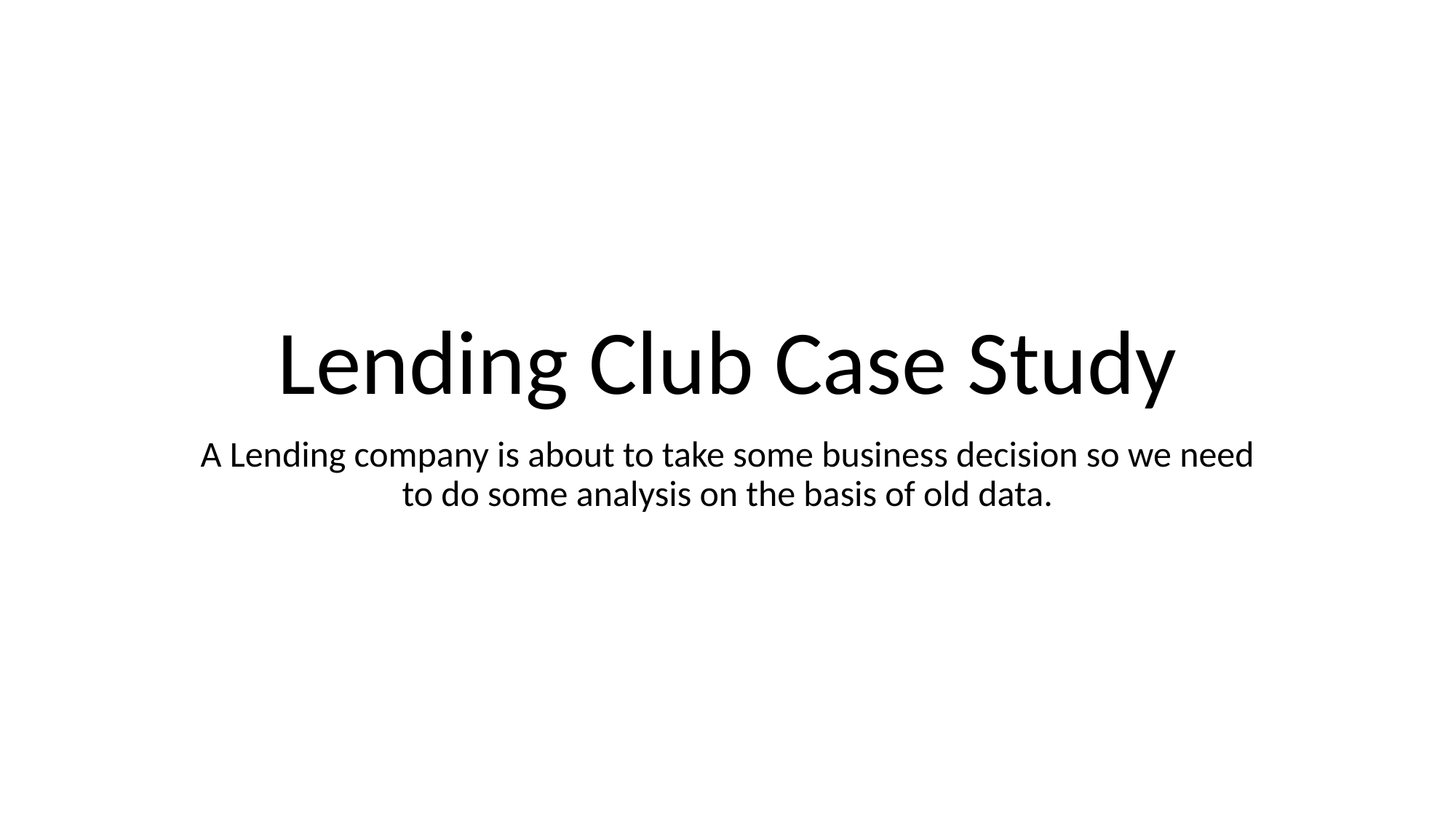

# Lending Club Case Study
A Lending company is about to take some business decision so we need to do some analysis on the basis of old data.